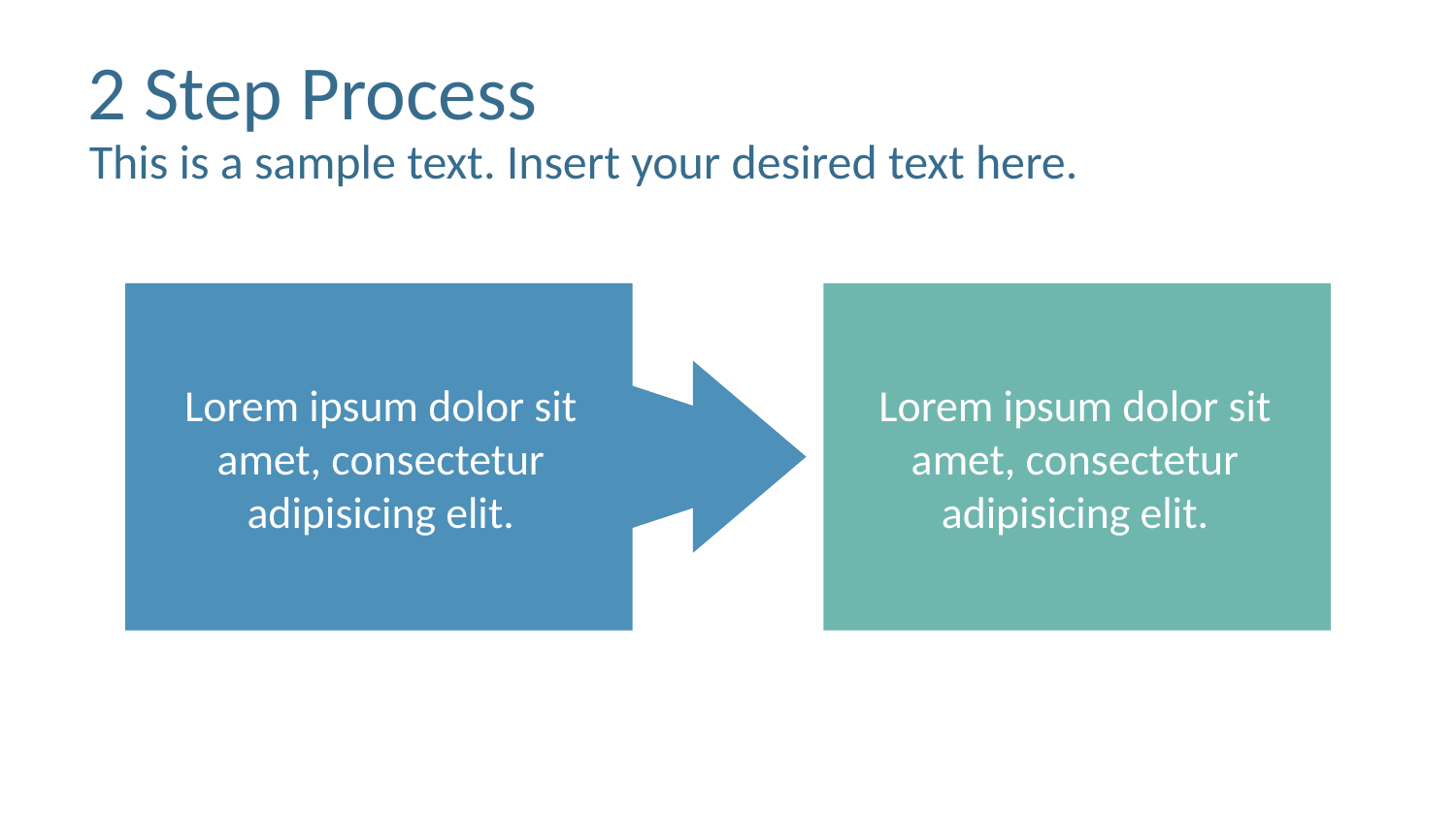

# 2 Step Process
This is a sample text. Insert your desired text here.
Lorem ipsum dolor sit amet, consectetur adipisicing elit.
Lorem ipsum dolor sit amet, consectetur adipisicing elit.